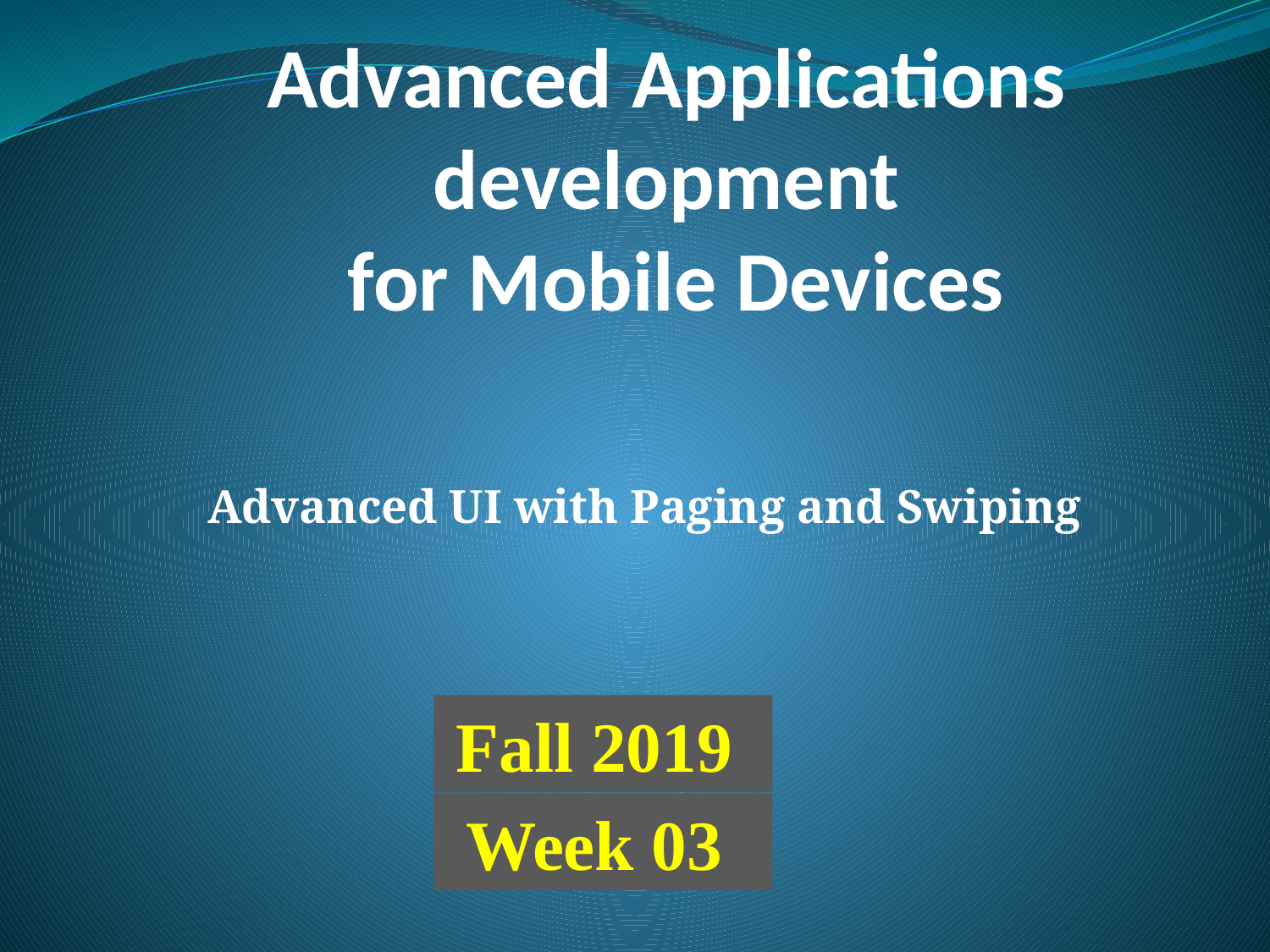

# Advanced Applications development for Mobile Devices

Advanced UI with Paging and Swiping

Fall 2019
Week 03